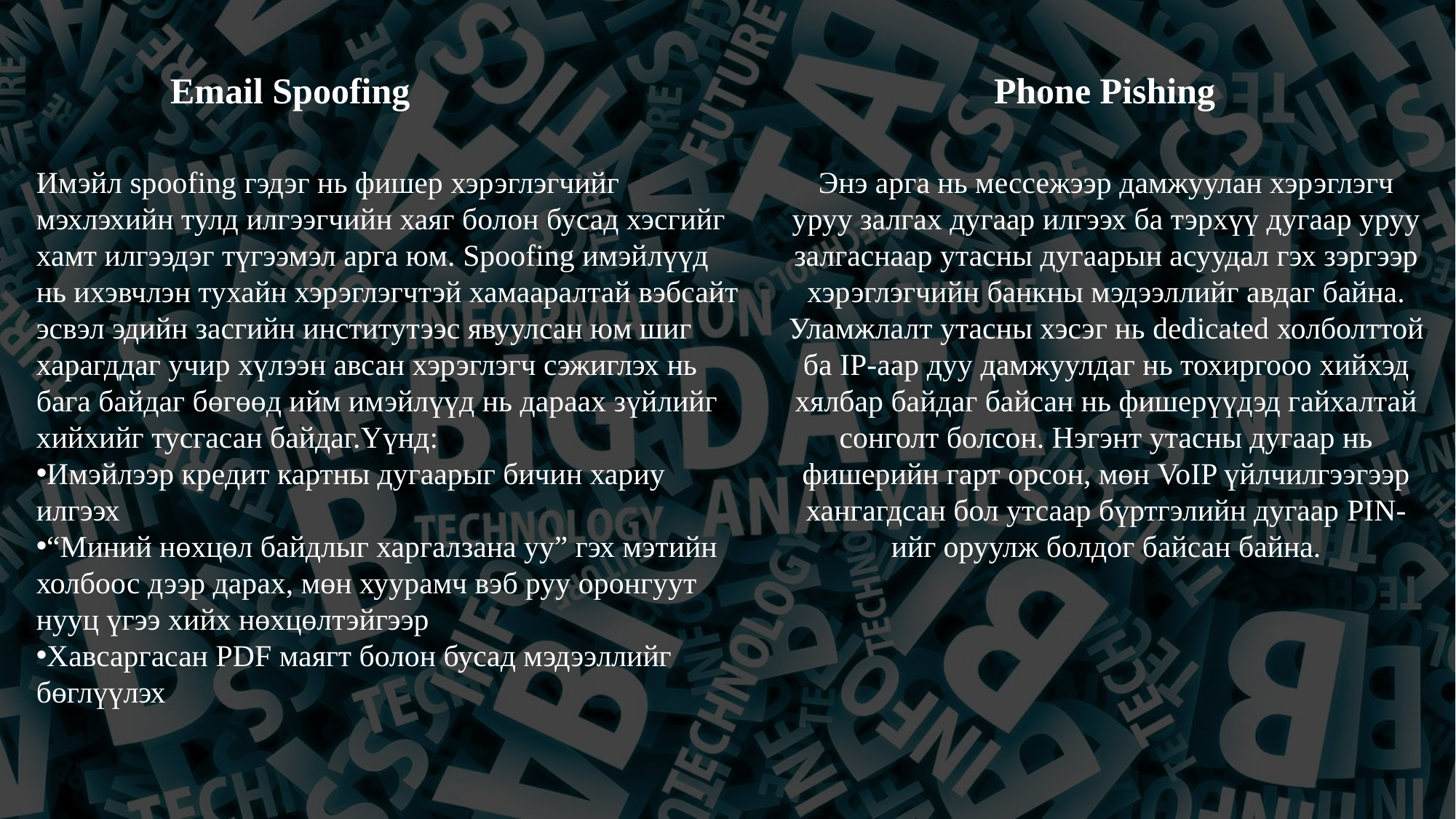

Email Spoofing
Phone Pishing
Имэйл spoofing гэдэг нь фишер хэрэглэгчийг мэхлэхийн тулд илгээгчийн хаяг болон бусад хэсгийг хамт илгээдэг түгээмэл арга юм. Spoofing имэйлүүд нь ихэвчлэн тухайн хэрэглэгчтэй хамааралтай вэбсайт эсвэл эдийн засгийн институтээс явуулсан юм шиг харагддаг учир хүлээн авсан хэрэглэгч сэжиглэх нь бага байдаг бөгөөд ийм имэйлүүд нь дараах зүйлийг хийхийг тусгасан байдаг.Үүнд:
Имэйлээр кредит картны дугаарыг бичин хариу илгээх
“Миний нөхцөл байдлыг харгалзана уу” гэх мэтийн холбоос дээр дарах, мөн хуурамч вэб руу оронгуут нууц үгээ хийх нөхцөлтэйгээр
Хавсаргасан PDF маягт болон бусад мэдээллийг бөглүүлэх
Энэ арга нь мессежээр дамжуулан хэрэглэгч уруу залгах дугаар илгээх ба тэрхүү дугаар уруу залгаснаар утасны дугаарын асуудал гэх зэргээр хэрэглэгчийн банкны мэдээллийг авдаг байна. Уламжлалт утасны хэсэг нь dedicated холболттой ба IP-аар дуу дамжуулдаг нь тохиргооо хийхэд хялбар байдаг байсан нь фишерүүдэд гайхалтай сонголт болсон. Нэгэнт утасны дугаар нь фишерийн гарт орсон, мөн VoIP үйлчилгээгээр хангагдсан бол утсаар бүртгэлийн дугаар PIN-ийг оруулж болдог байсан байна.